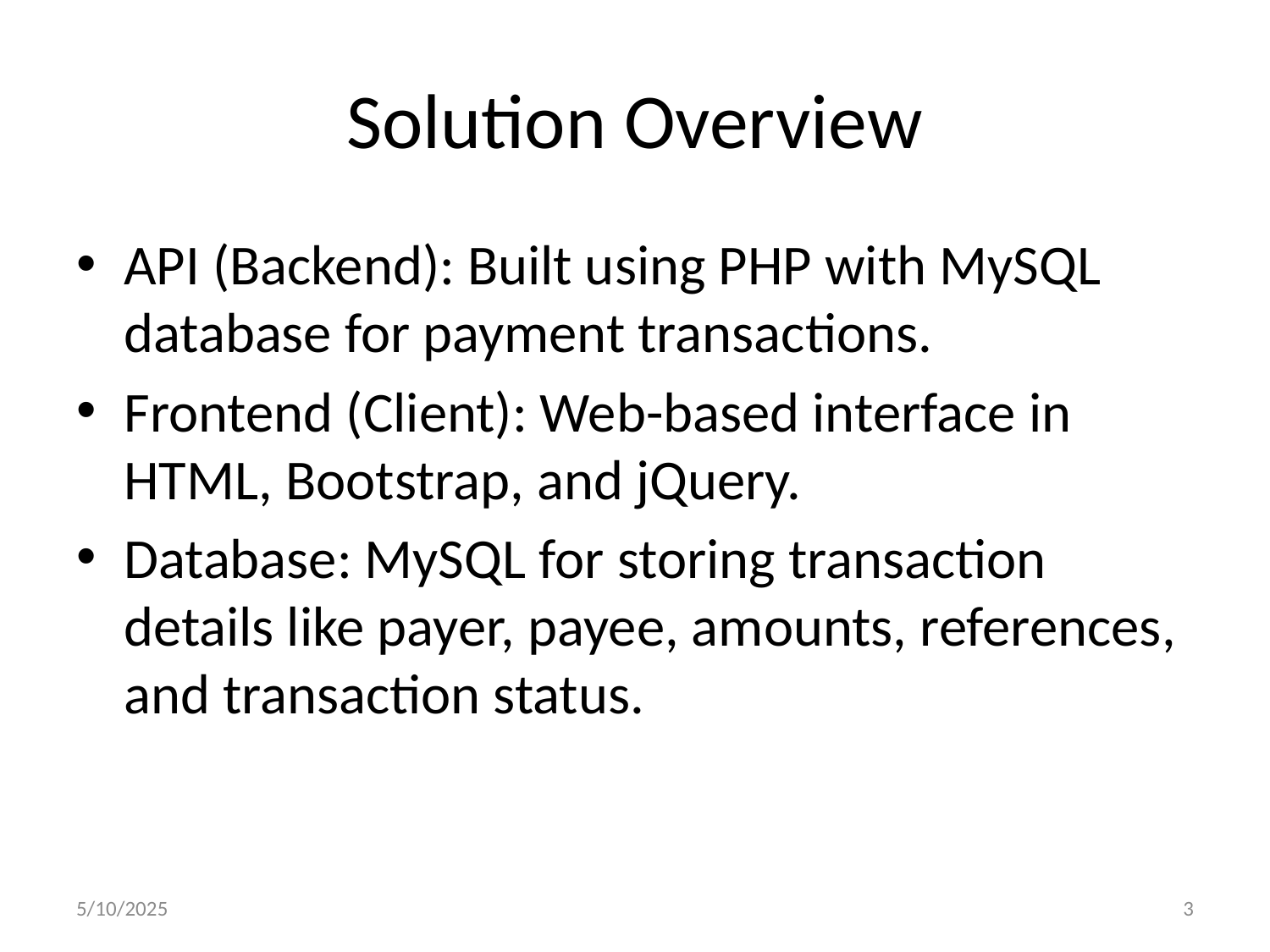

# Solution Overview
API (Backend): Built using PHP with MySQL database for payment transactions.
Frontend (Client): Web-based interface in HTML, Bootstrap, and jQuery.
Database: MySQL for storing transaction details like payer, payee, amounts, references, and transaction status.
5/10/2025
3